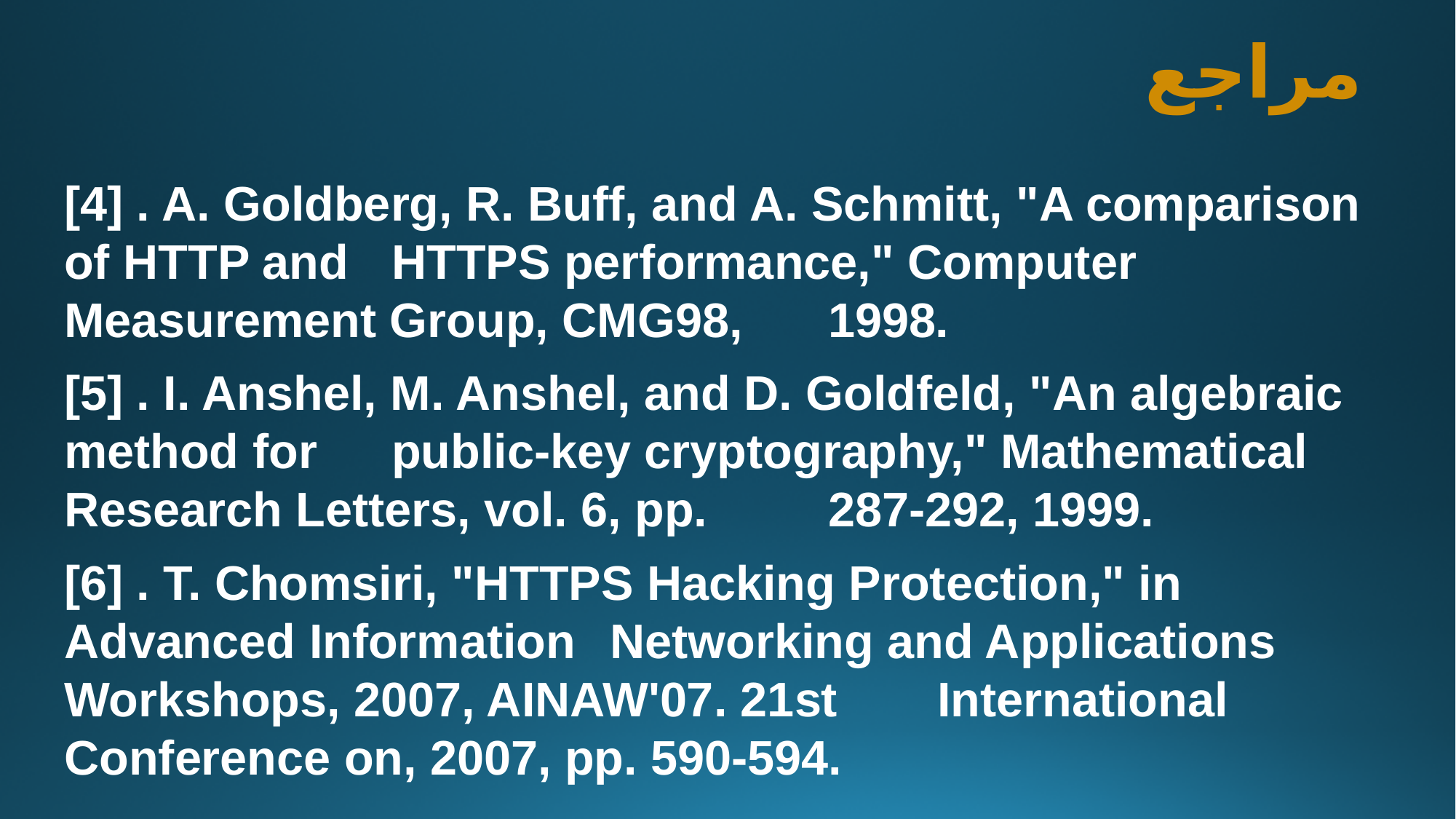

# مراجع
[4] . A. Goldberg, R. Buff, and A. Schmitt, "A comparison of HTTP and 	HTTPS performance," Computer Measurement Group, CMG98, 	1998.
[5] . I. Anshel, M. Anshel, and D. Goldfeld, "An algebraic method for 	public-key cryptography," Mathematical Research Letters, vol. 6, pp. 	287-292, 1999.
[6] . T. Chomsiri, "HTTPS Hacking Protection," in Advanced Information 	Networking and Applications Workshops, 2007, AINAW'07. 21st 	International Conference on, 2007, pp. 590-594.